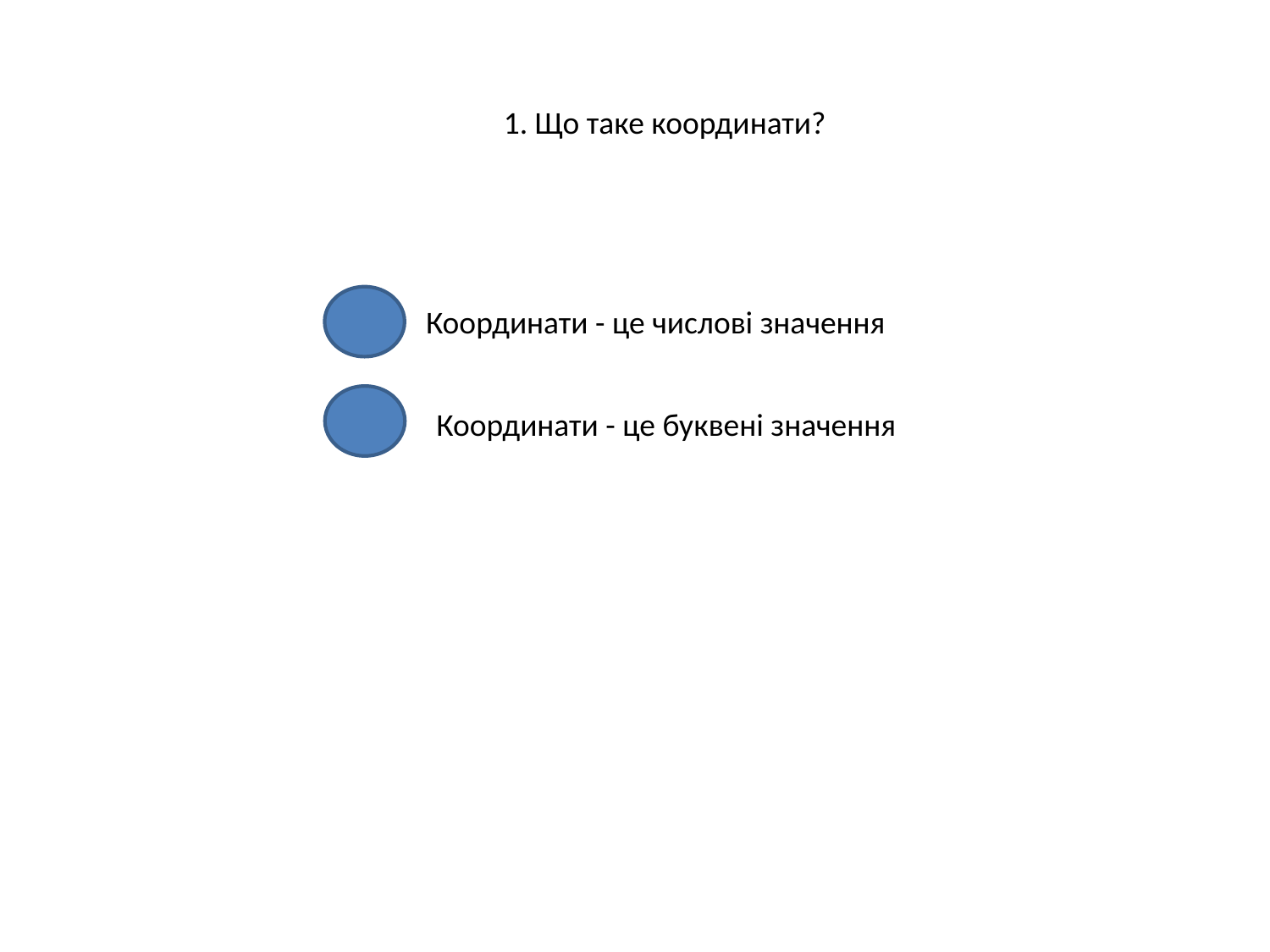

1. Що таке координати?

Координати - це числові значення

Координати - це буквені значення